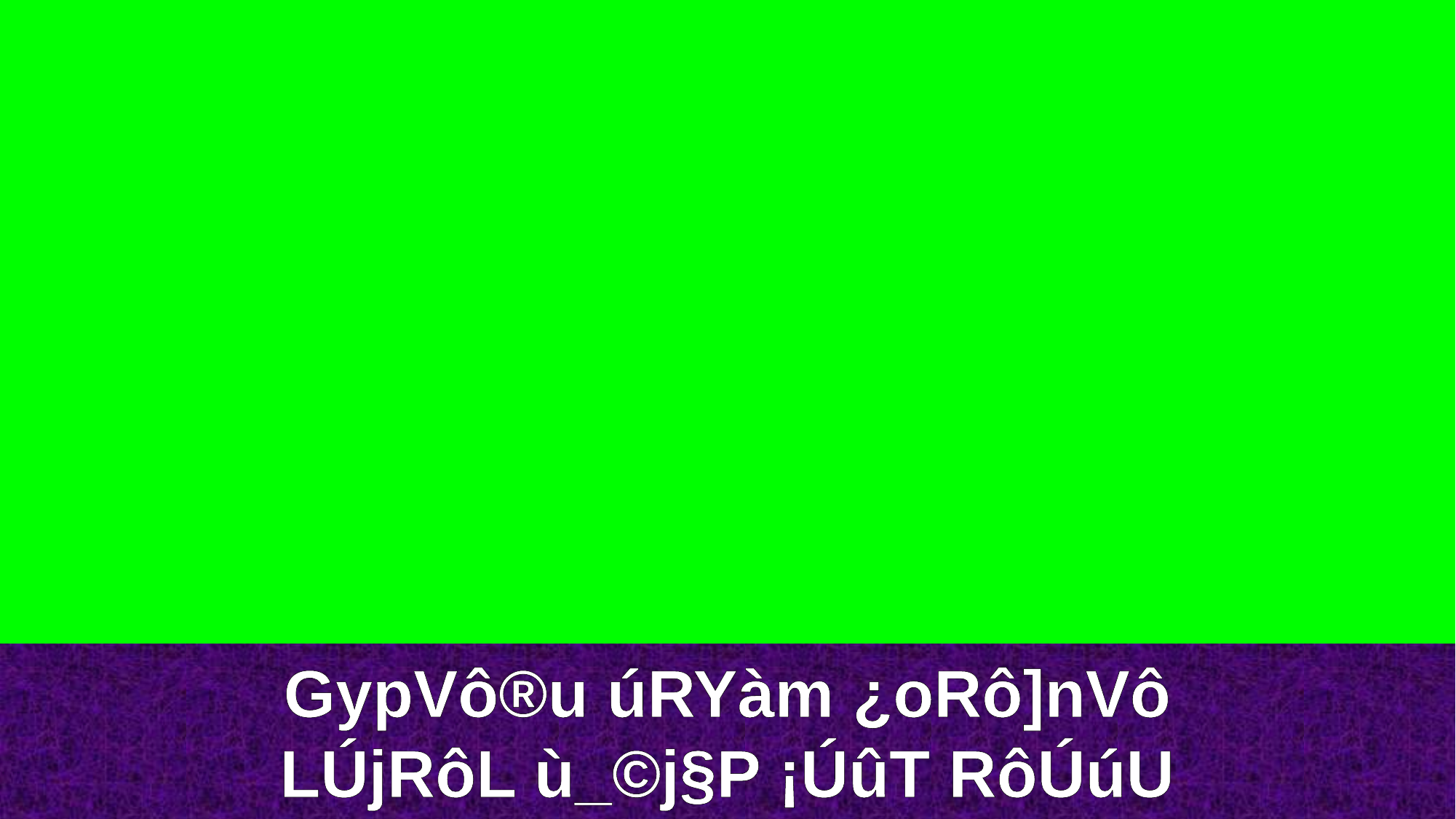

GypVô®u úRYàm ¿oRô]nVô
LÚjRôL ù_©j§P ¡ÚûT RôÚúU